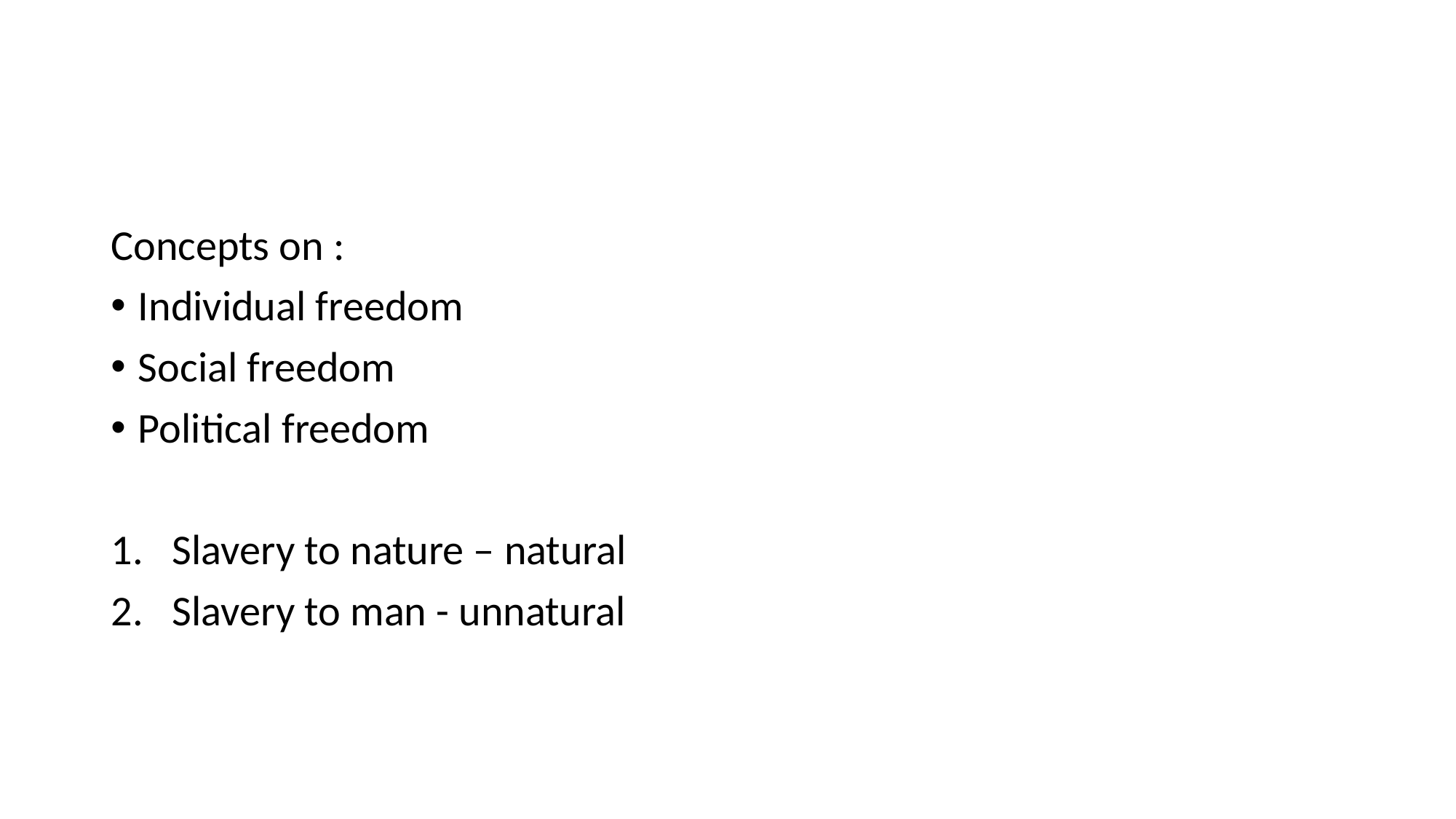

#
Concepts on :
Individual freedom
Social freedom
Political freedom

Slavery to nature – natural
Slavery to man - unnatural